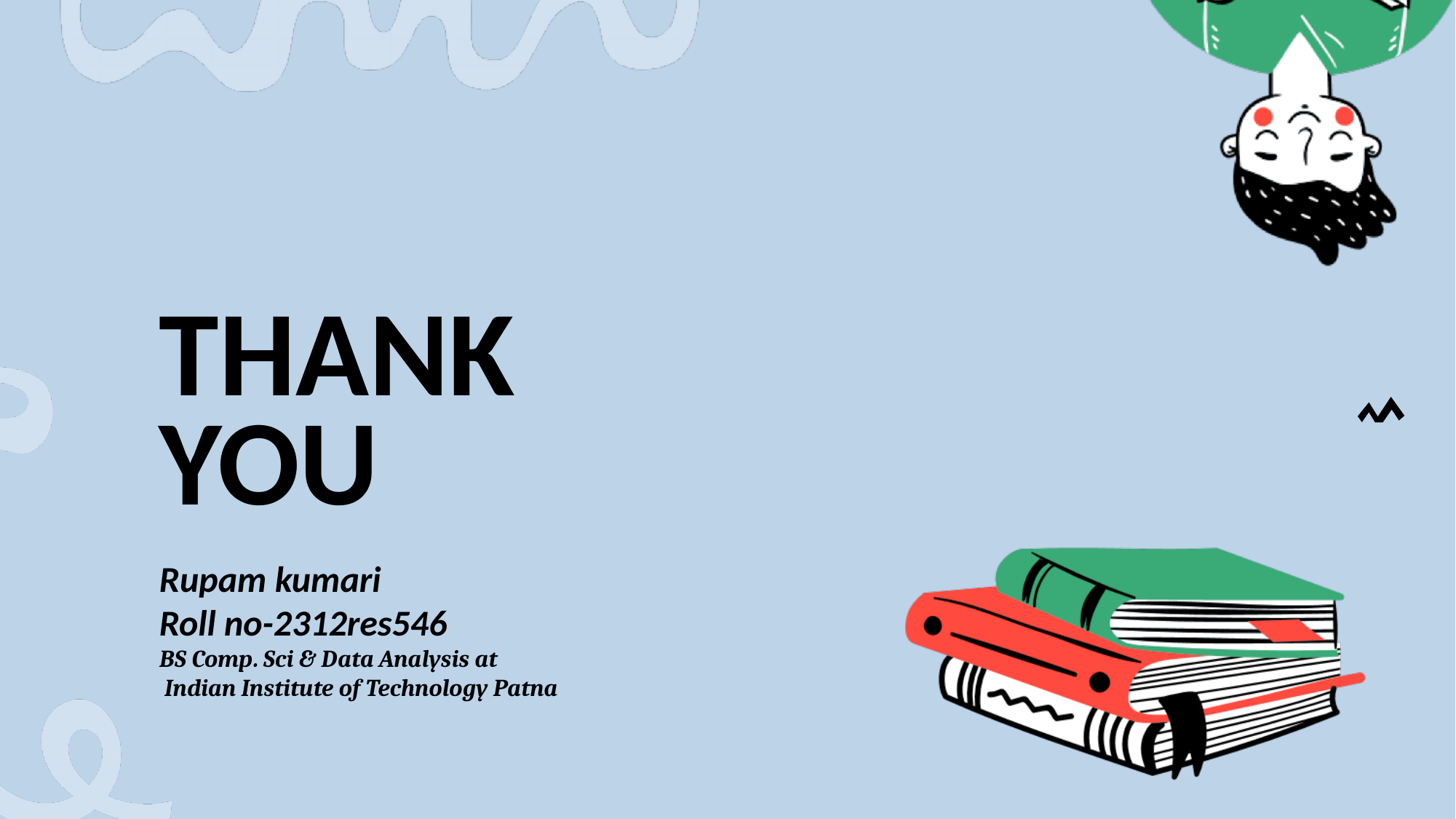

# Thank You
Rupam kumari
Roll no-2312res546
BS Comp. Sci & Data Analysis at
 Indian Institute of Technology Patna